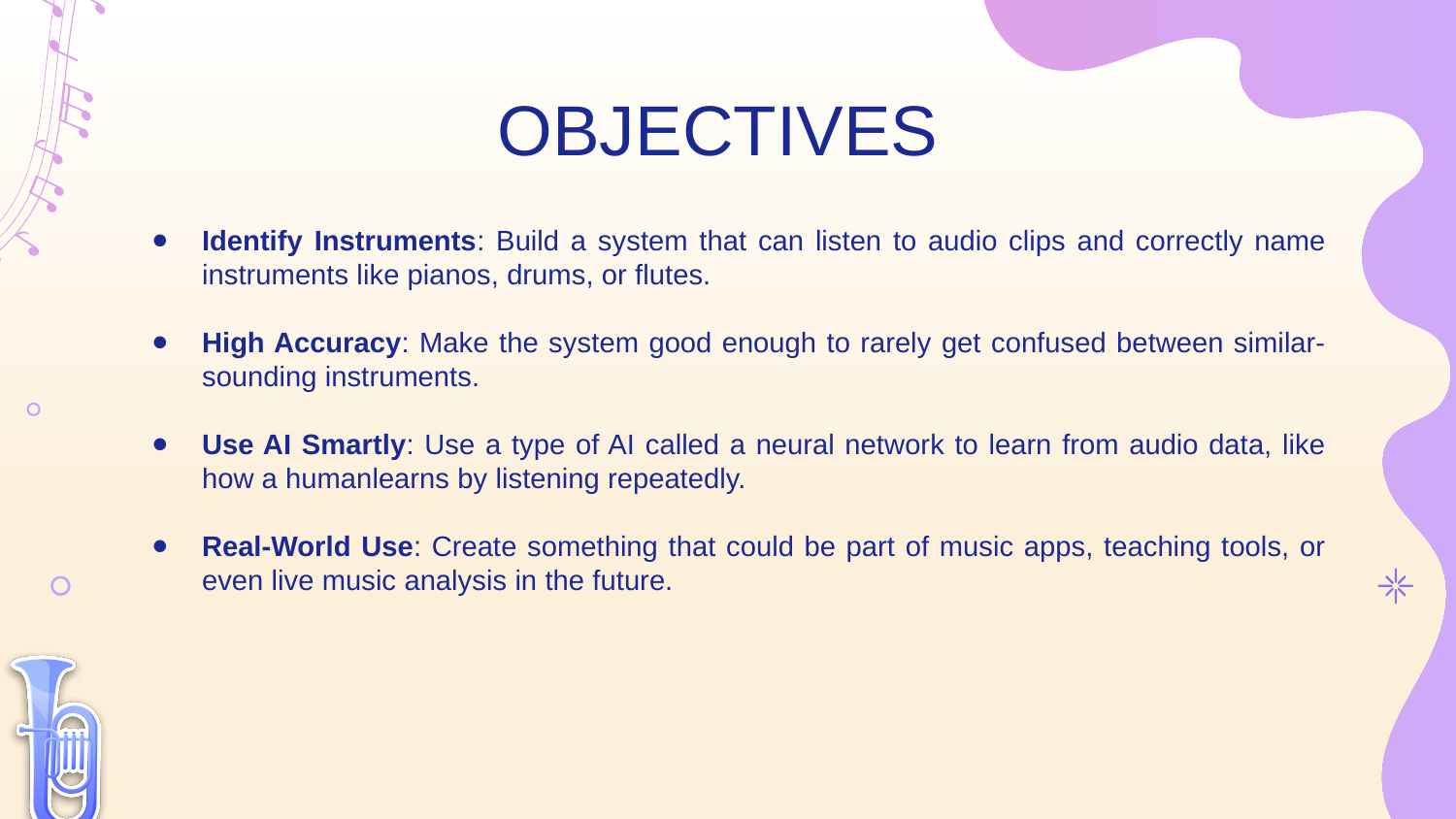

# OBJECTIVES
Identify Instruments: Build a system that can listen to audio clips and correctly name instruments like pianos, drums, or flutes.

High Accuracy: Make the system good enough to rarely get confused between similar-sounding instruments.

Use AI Smartly: Use a type of AI called a neural network to learn from audio data, like how a humanlearns by listening repeatedly.

Real-World Use: Create something that could be part of music apps, teaching tools, or even live music analysis in the future.